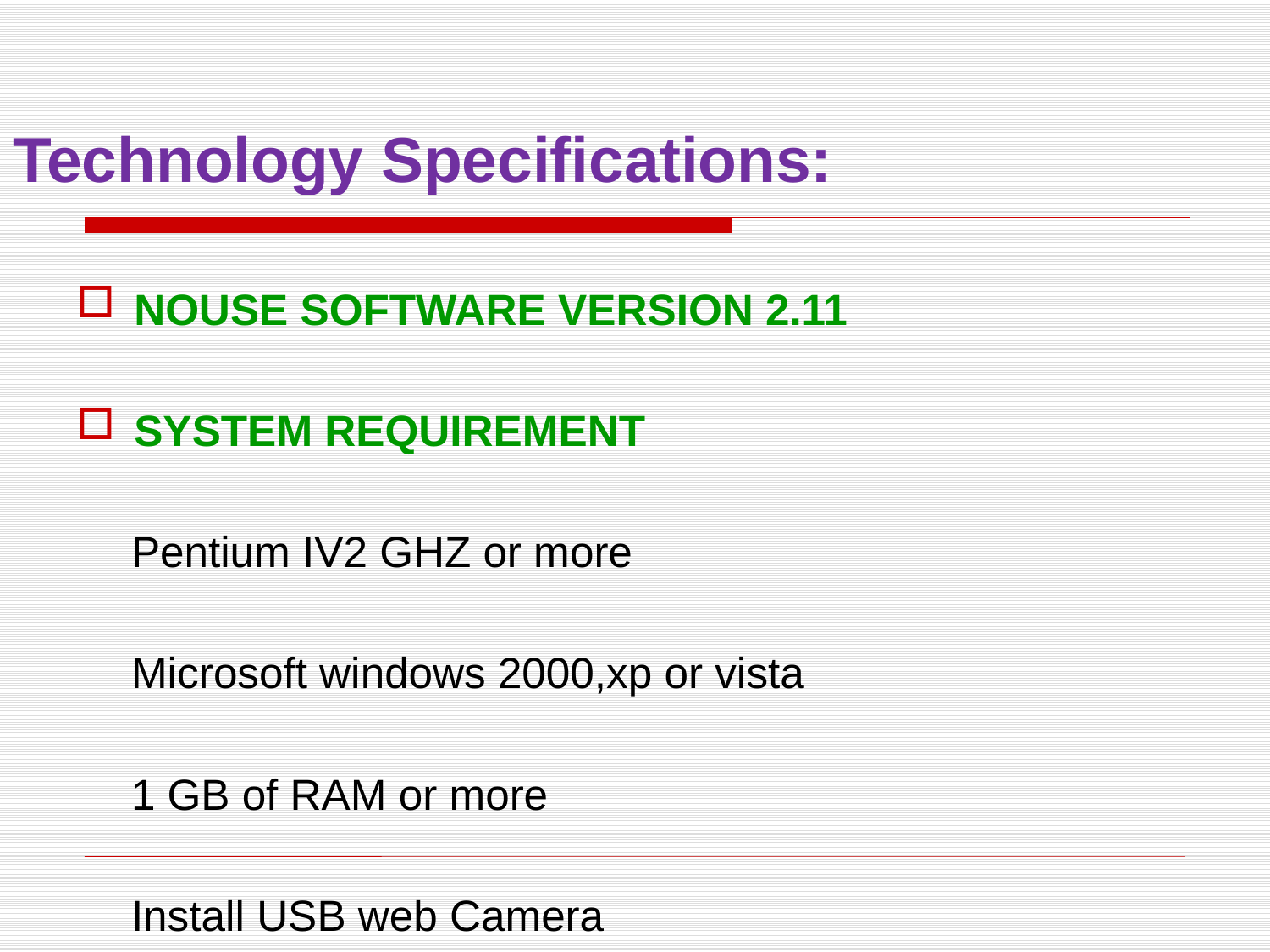

# Technology Specifications:
NOUSE SOFTWARE VERSION 2.11

SYSTEM REQUIREMENT

    Pentium IV2 GHZ or more

    Microsoft windows 2000,xp or vista

    1 GB of RAM or more

    Install USB web Camera